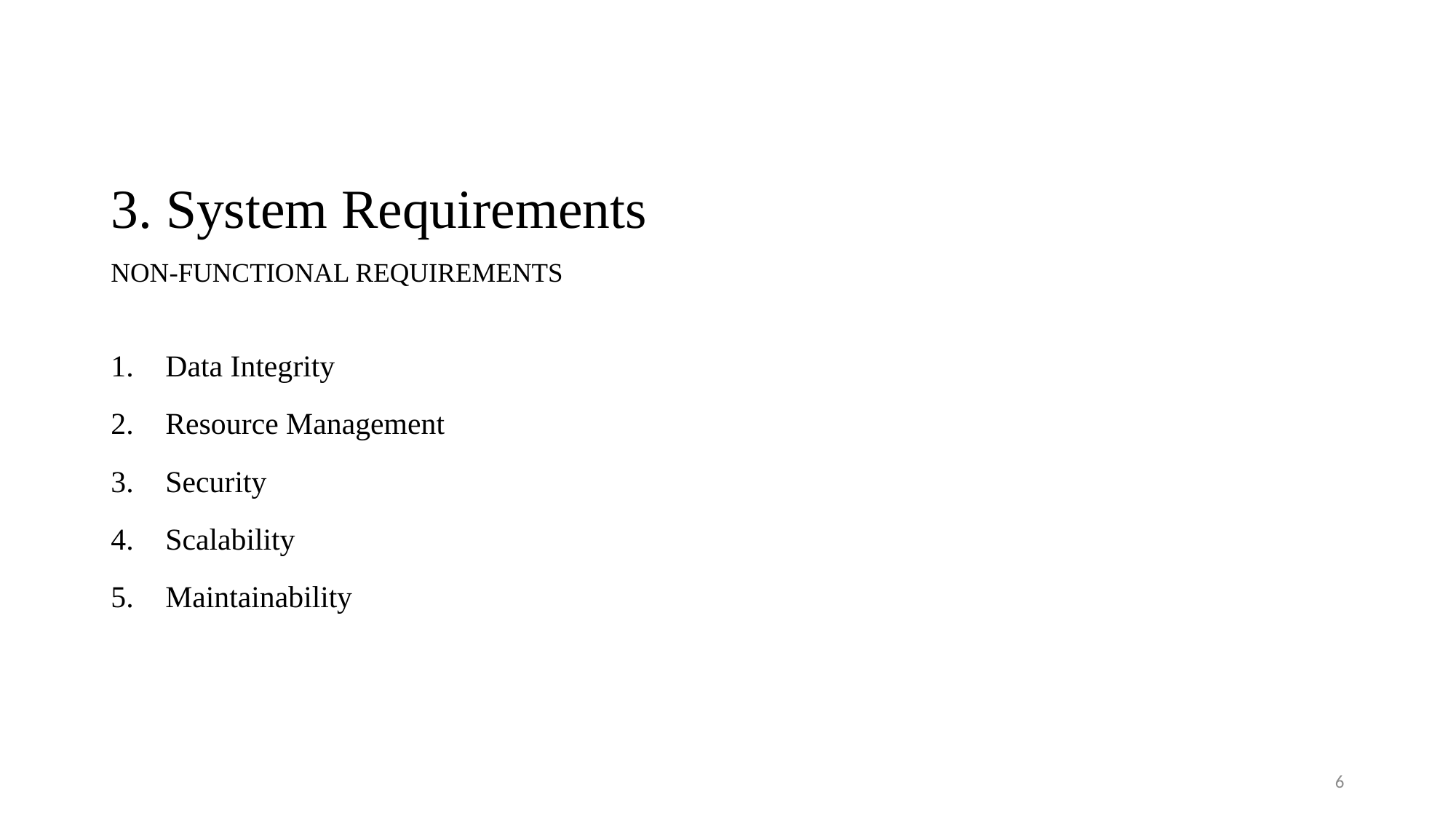

# 3. System Requirements NON-FUNCTIONAL REQUIREMENTS

Data Integrity
Resource Management
Security
Scalability
Maintainability

6